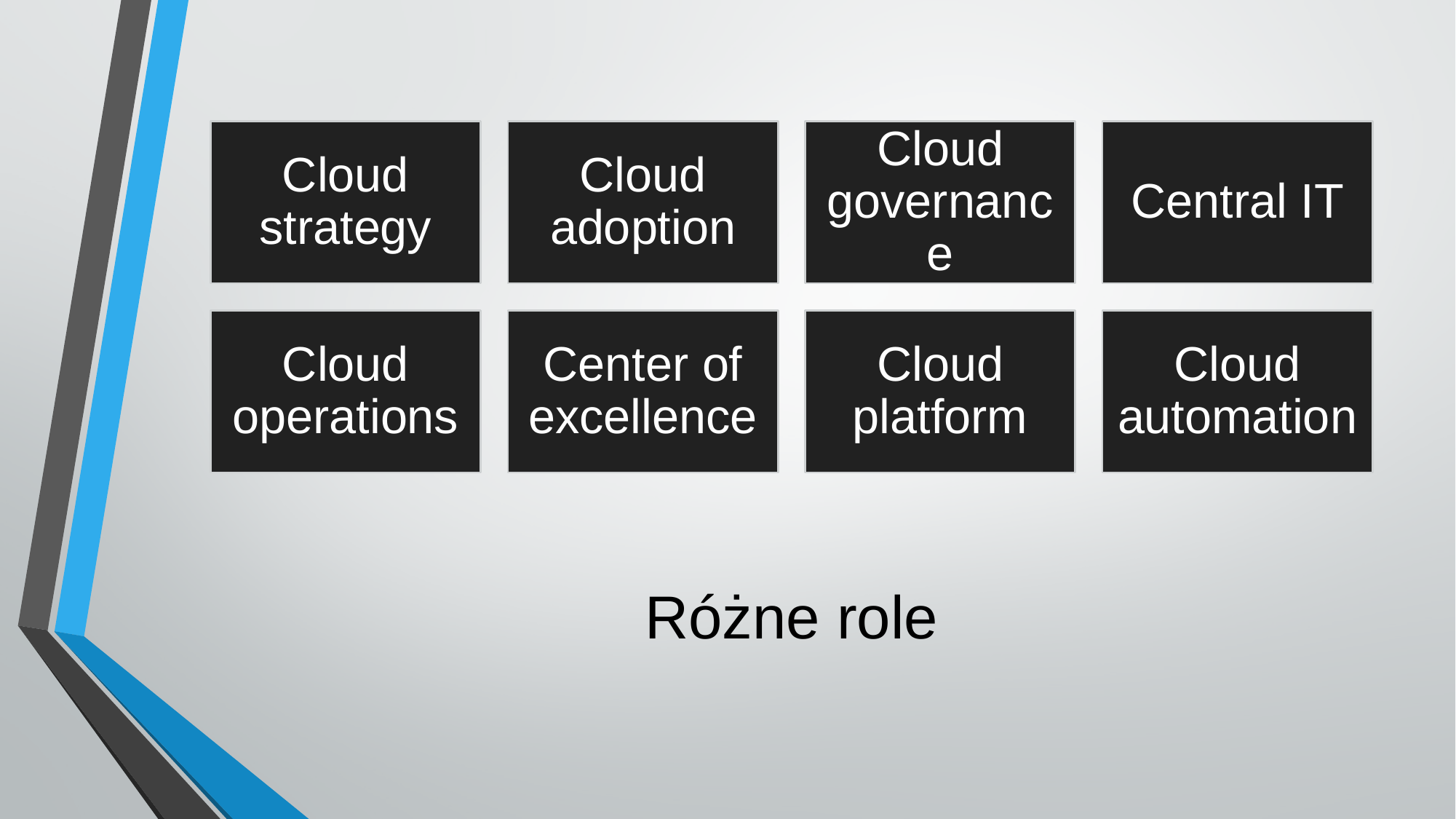

Cloud strategy
Cloud adoption
Cloud governance
Central IT
Cloud operations
Center of excellence
Cloud platform
Cloud automation
# Różne role